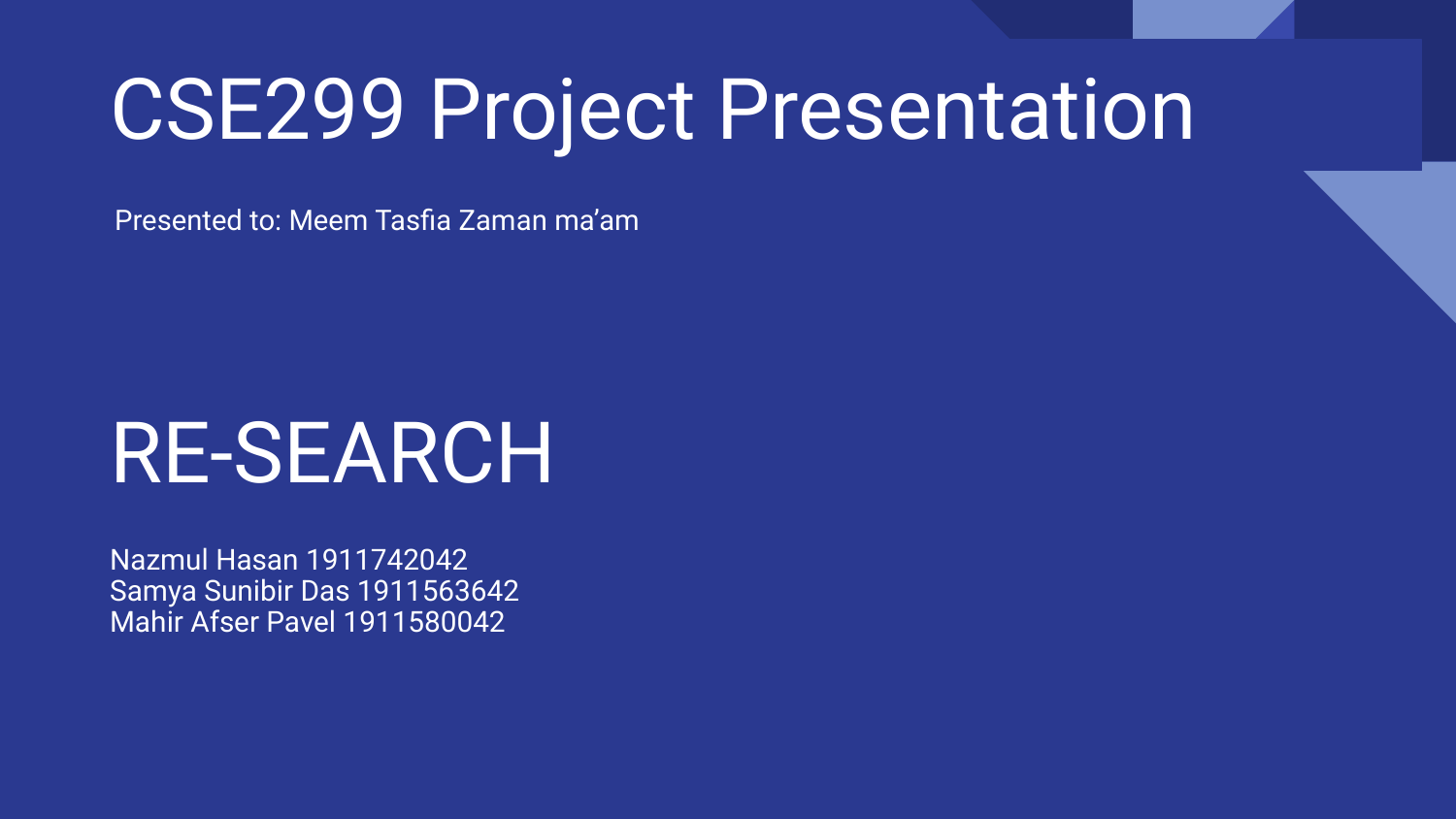

CSE299 Project Presentation
Presented to: Meem Tasfia Zaman ma’am
# RE-SEARCH
Nazmul Hasan 1911742042
Samya Sunibir Das 1911563642
Mahir Afser Pavel 1911580042